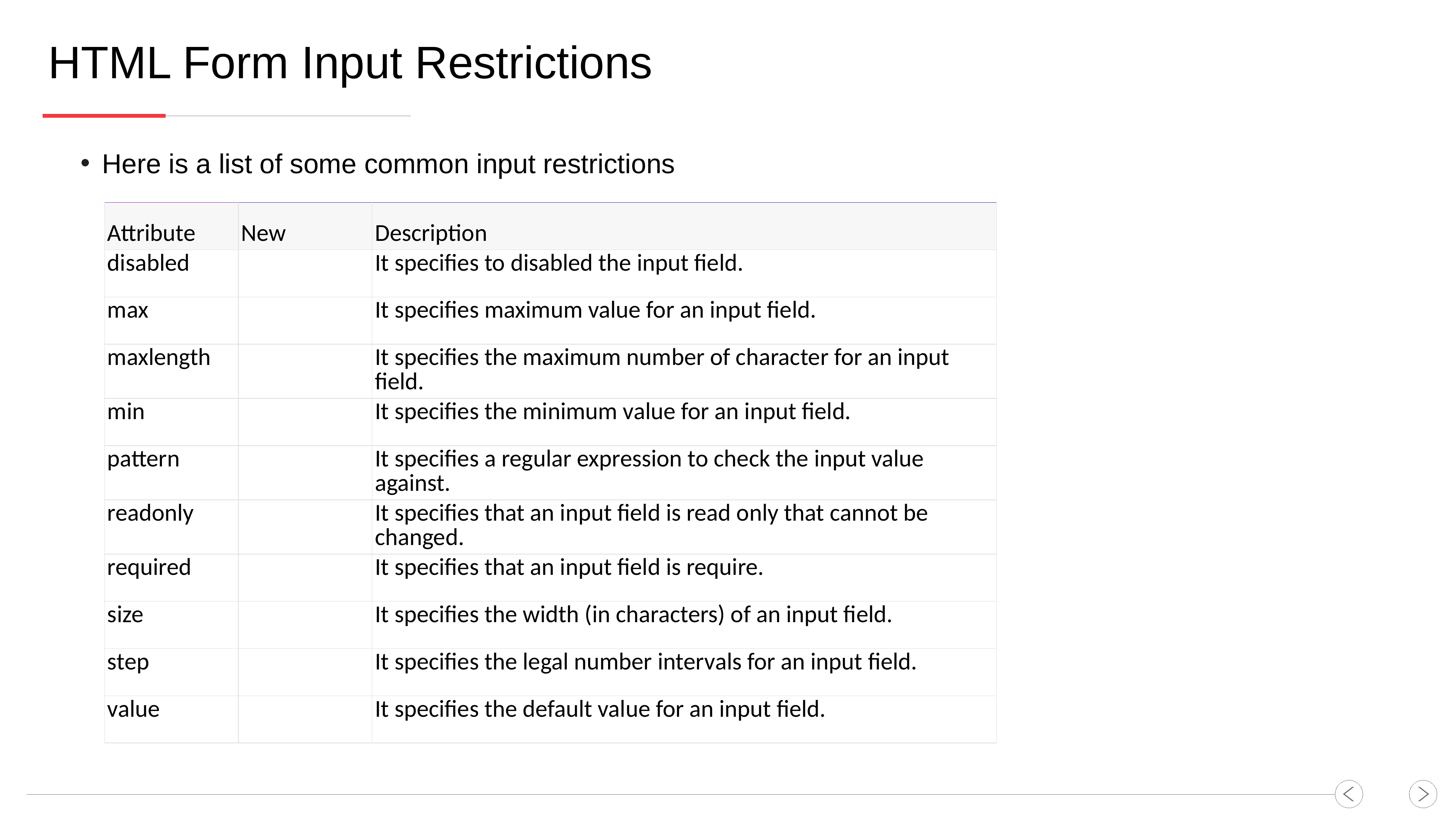

HTML Form Input Restrictions
Here is a list of some common input restrictions
| Attribute | New | Description |
| --- | --- | --- |
| disabled |  | It specifies to disabled the input field. |
| max |  | It specifies maximum value for an input field. |
| maxlength |  | It specifies the maximum number of character for an input field. |
| min |  | It specifies the minimum value for an input field. |
| pattern |  | It specifies a regular expression to check the input value against. |
| readonly |  | It specifies that an input field is read only that cannot be changed. |
| required |  | It specifies that an input field is require. |
| size |  | It specifies the width (in characters) of an input field. |
| step |  | It specifies the legal number intervals for an input field. |
| value |  | It specifies the default value for an input field. |